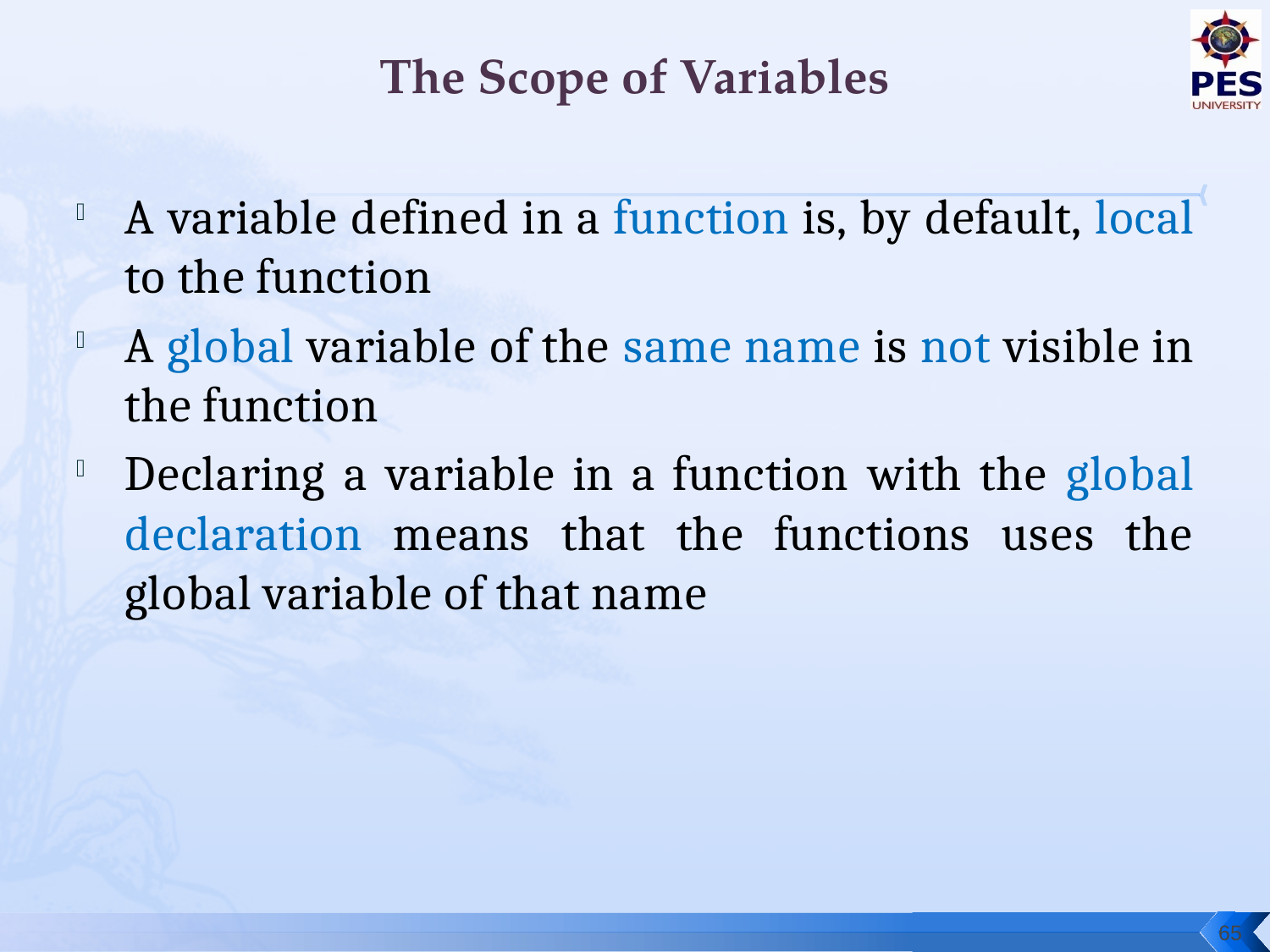

# The Scope of Variables
A variable defined in a function is, by default, local to the function
A global variable of the same name is not visible in the function
Declaring a variable in a function with the global declaration means that the functions uses the global variable of that name

65